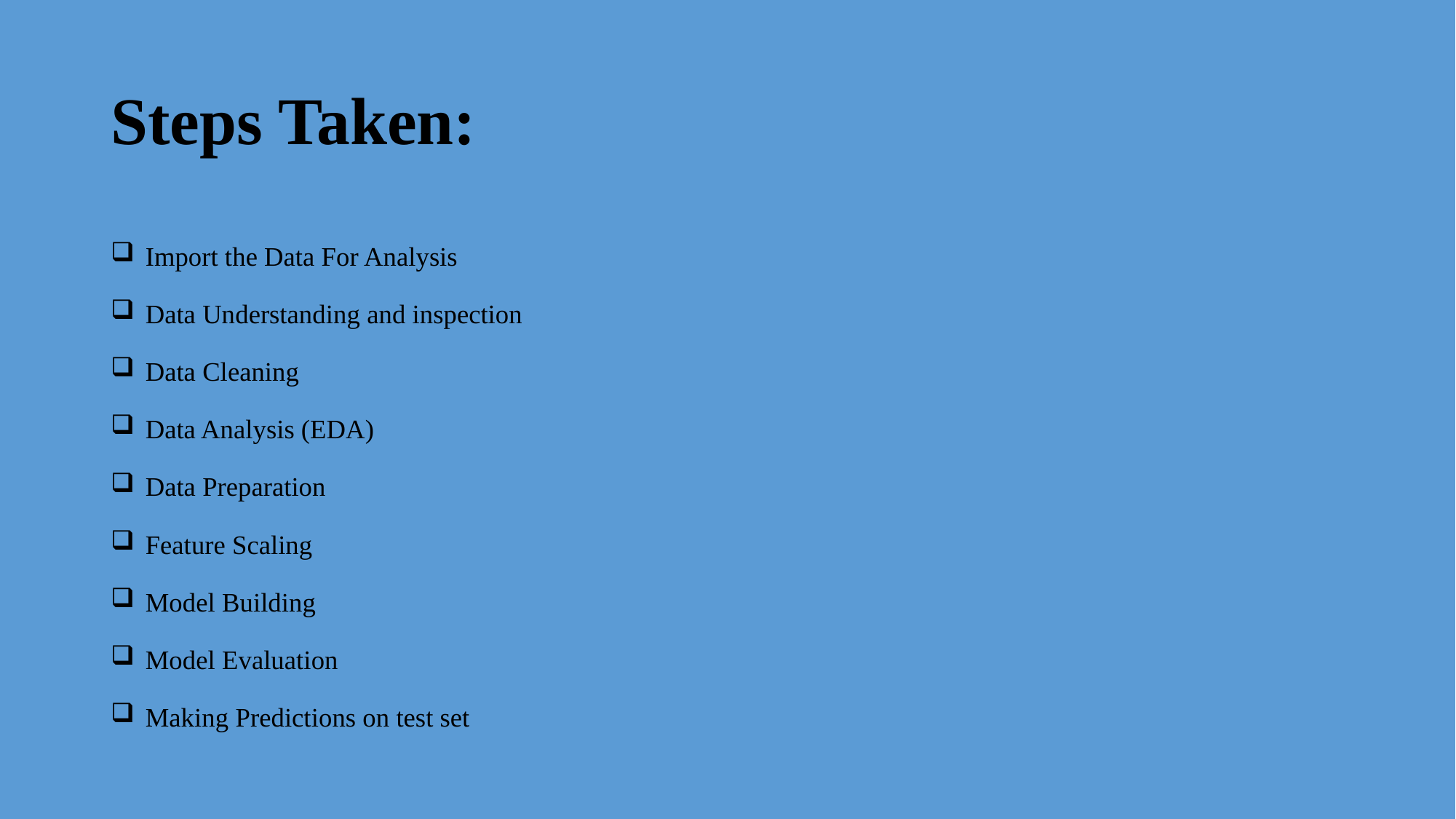

# Steps Taken:
Import the Data For Analysis
Data Understanding and inspection
Data Cleaning
Data Analysis (EDA)
Data Preparation
Feature Scaling
Model Building
Model Evaluation
Making Predictions on test set